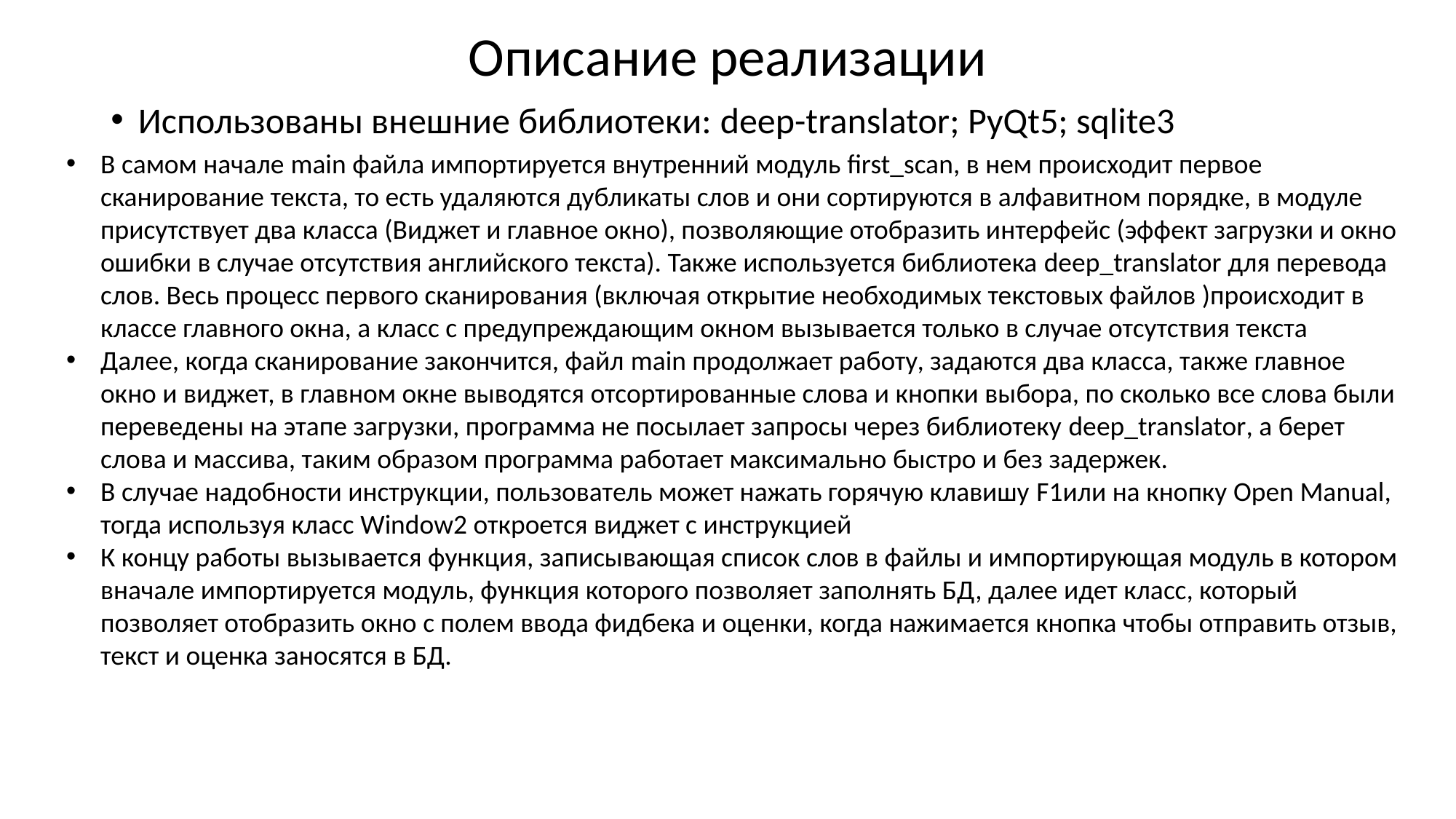

# Описание реализации
Использованы внешние библиотеки: deep-translator; PyQt5; sqlite3

В самом начале main файла импортируется внутренний модуль first_scan, в нем происходит первое сканирование текста, то есть удаляются дубликаты слов и они сортируются в алфавитном порядке, в модуле присутствует два класса (Виджет и главное окно), позволяющие отобразить интерфейс (эффект загрузки и окно ошибки в случае отсутствия английского текста). Также используется библиотека deep_translator для перевода слов. Весь процесс первого сканирования (включая открытие необходимых текстовых файлов )происходит в классе главного окна, а класс с предупреждающим окном вызывается только в случае отсутствия текста
Далее, когда сканирование закончится, файл main продолжает работу, задаются два класса, также главное окно и виджет, в главном окне выводятся отсортированные слова и кнопки выбора, по сколько все слова были переведены на этапе загрузки, программа не посылает запросы через библиотеку deep_translator, а берет слова и массива, таким образом программа работает максимально быстро и без задержек.
В случае надобности инструкции, пользователь может нажать горячую клавишу F1или на кнопку Open Manual, тогда используя класс Window2 откроется виджет с инструкцией
К концу работы вызывается функция, записывающая список слов в файлы и импортирующая модуль в котором вначале импортируется модуль, функция которого позволяет заполнять БД, далее идет класс, который позволяет отобразить окно с полем ввода фидбека и оценки, когда нажимается кнопка чтобы отправить отзыв, текст и оценка заносятся в БД.